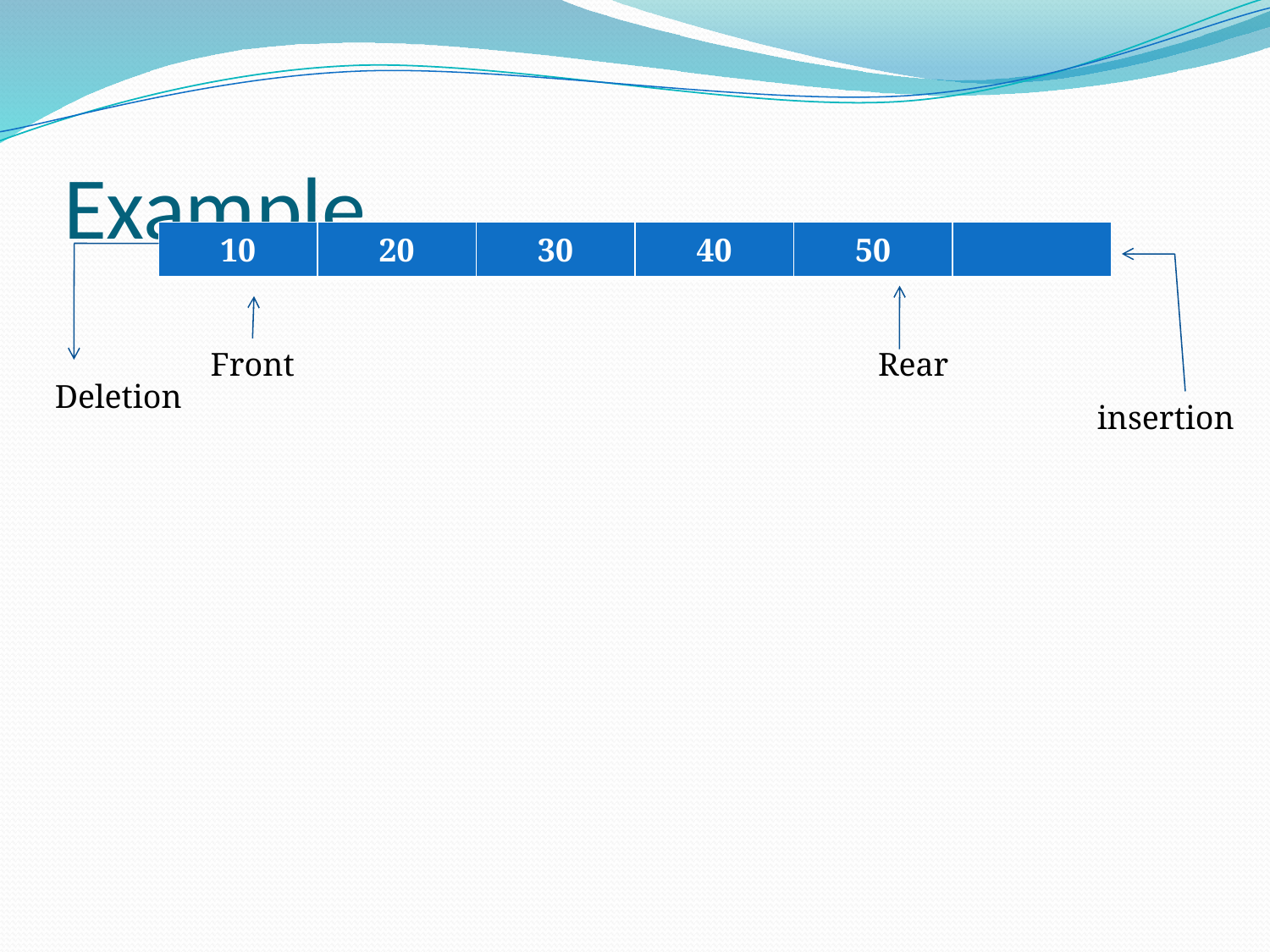

# Example
| 10 | 20 | 30 | 40 | 50 |  |
| --- | --- | --- | --- | --- | --- |
Front
Rear
Deletion
insertion